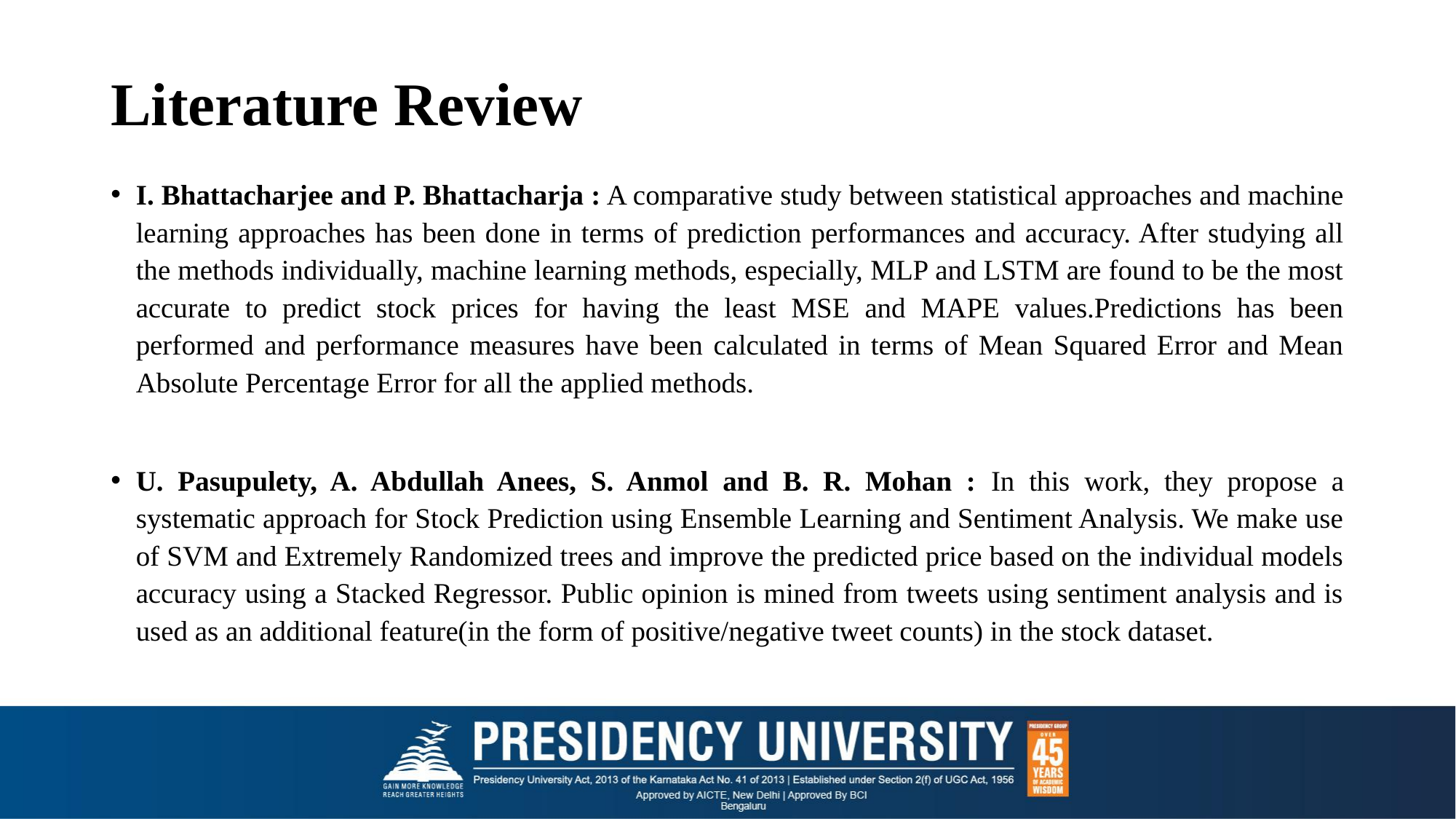

# Literature Review
I. Bhattacharjee and P. Bhattacharja : A comparative study between statistical approaches and machine learning approaches has been done in terms of prediction performances and accuracy. After studying all the methods individually, machine learning methods, especially, MLP and LSTM are found to be the most accurate to predict stock prices for having the least MSE and MAPE values.Predictions has been performed and performance measures have been calculated in terms of Mean Squared Error and Mean Absolute Percentage Error for all the applied methods.

U. Pasupulety, A. Abdullah Anees, S. Anmol and B. R. Mohan : In this work, they propose a systematic approach for Stock Prediction using Ensemble Learning and Sentiment Analysis. We make use of SVM and Extremely Randomized trees and improve the predicted price based on the individual models accuracy using a Stacked Regressor. Public opinion is mined from tweets using sentiment analysis and is used as an additional feature(in the form of positive/negative tweet counts) in the stock dataset.